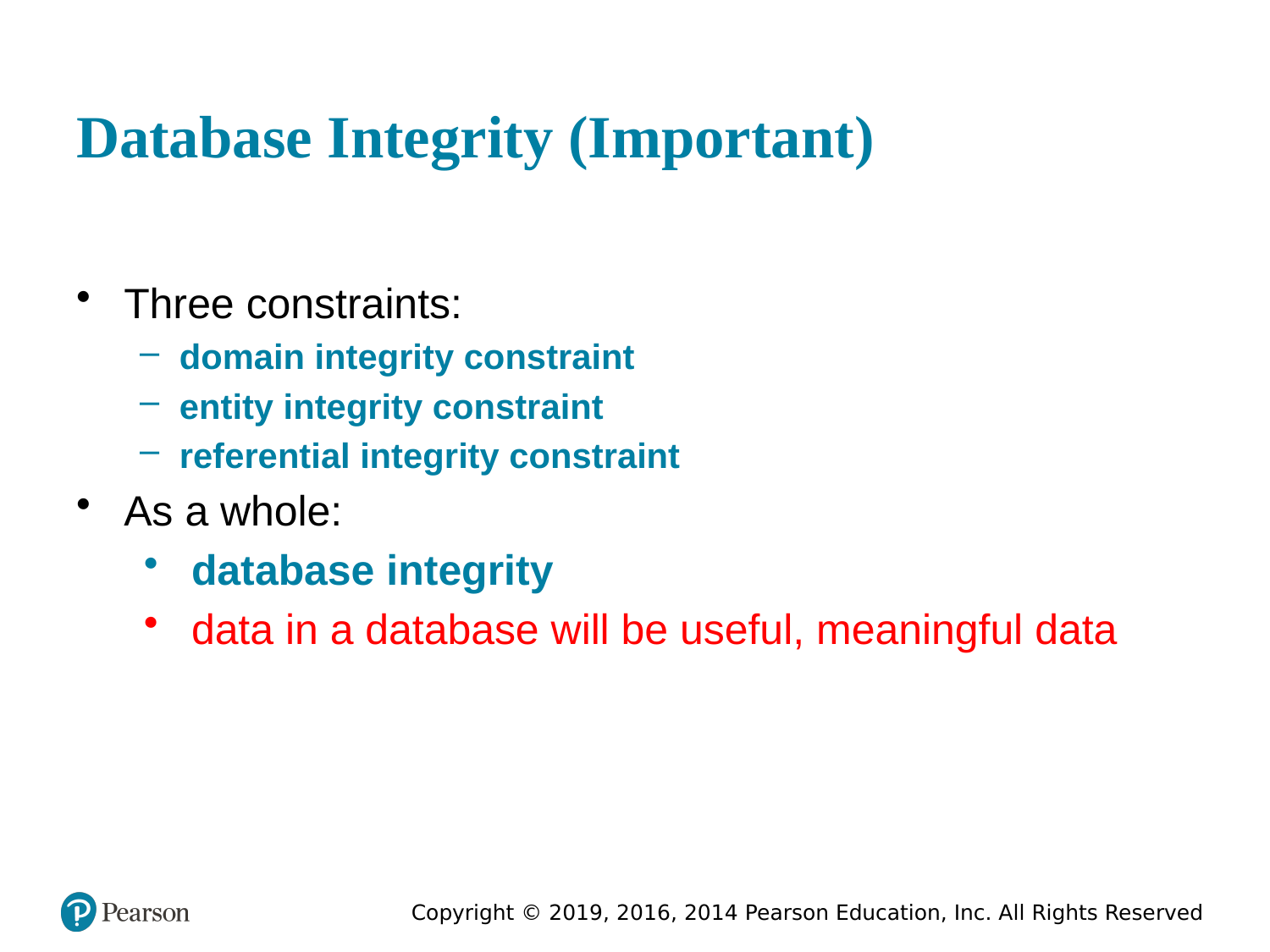

# Database Integrity (Important)
Three constraints:
domain integrity constraint
entity integrity constraint
referential integrity constraint
As a whole:
database integrity
data in a database will be useful, meaningful data